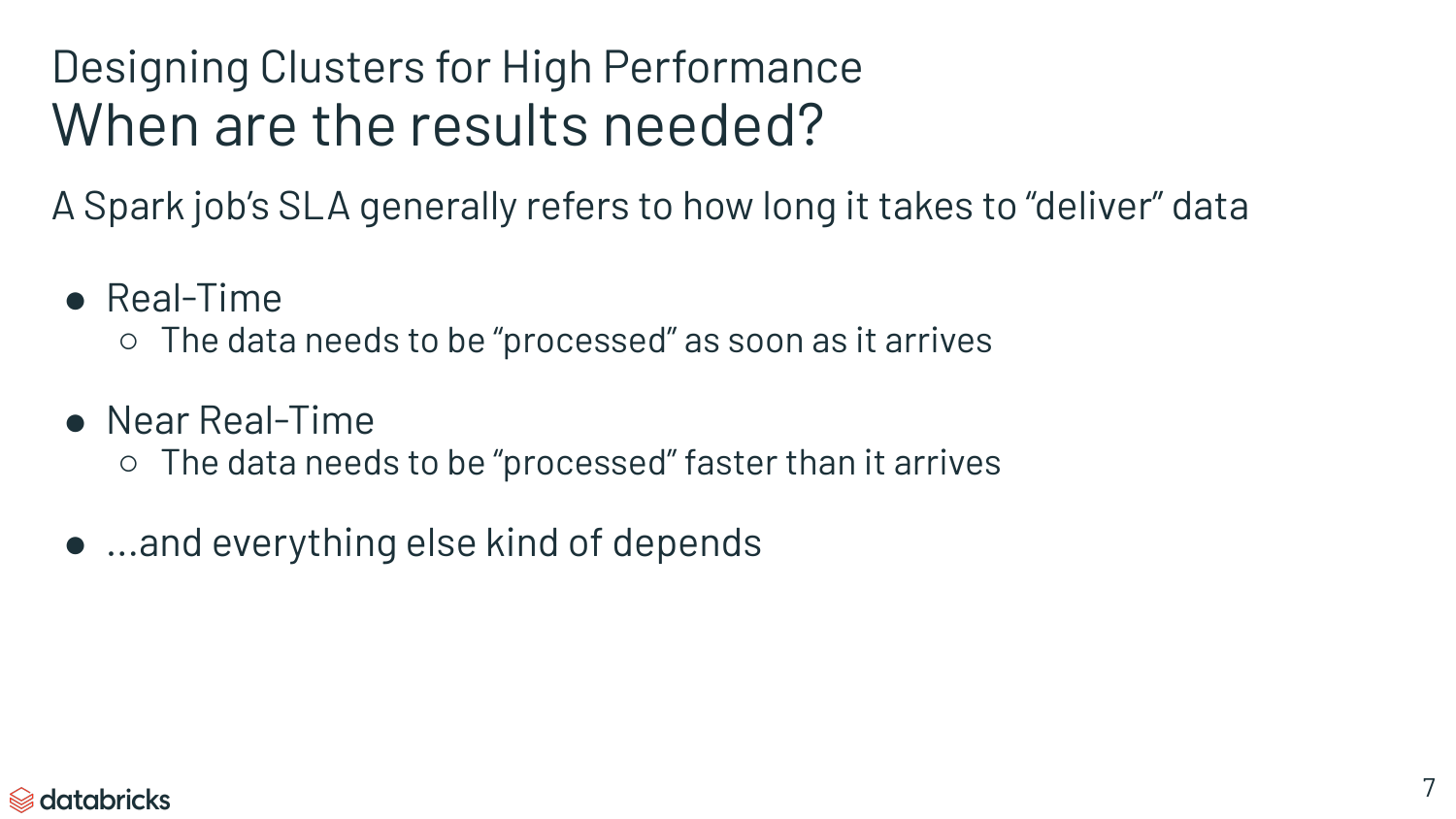

# Designing Clusters for High Performance
When are the results needed?
A Spark job’s SLA generally refers to how long it takes to “deliver” data
Real-Time
The data needs to be “processed” as soon as it arrives
Near Real-Time
The data needs to be “processed” faster than it arrives
...and everything else kind of depends
7